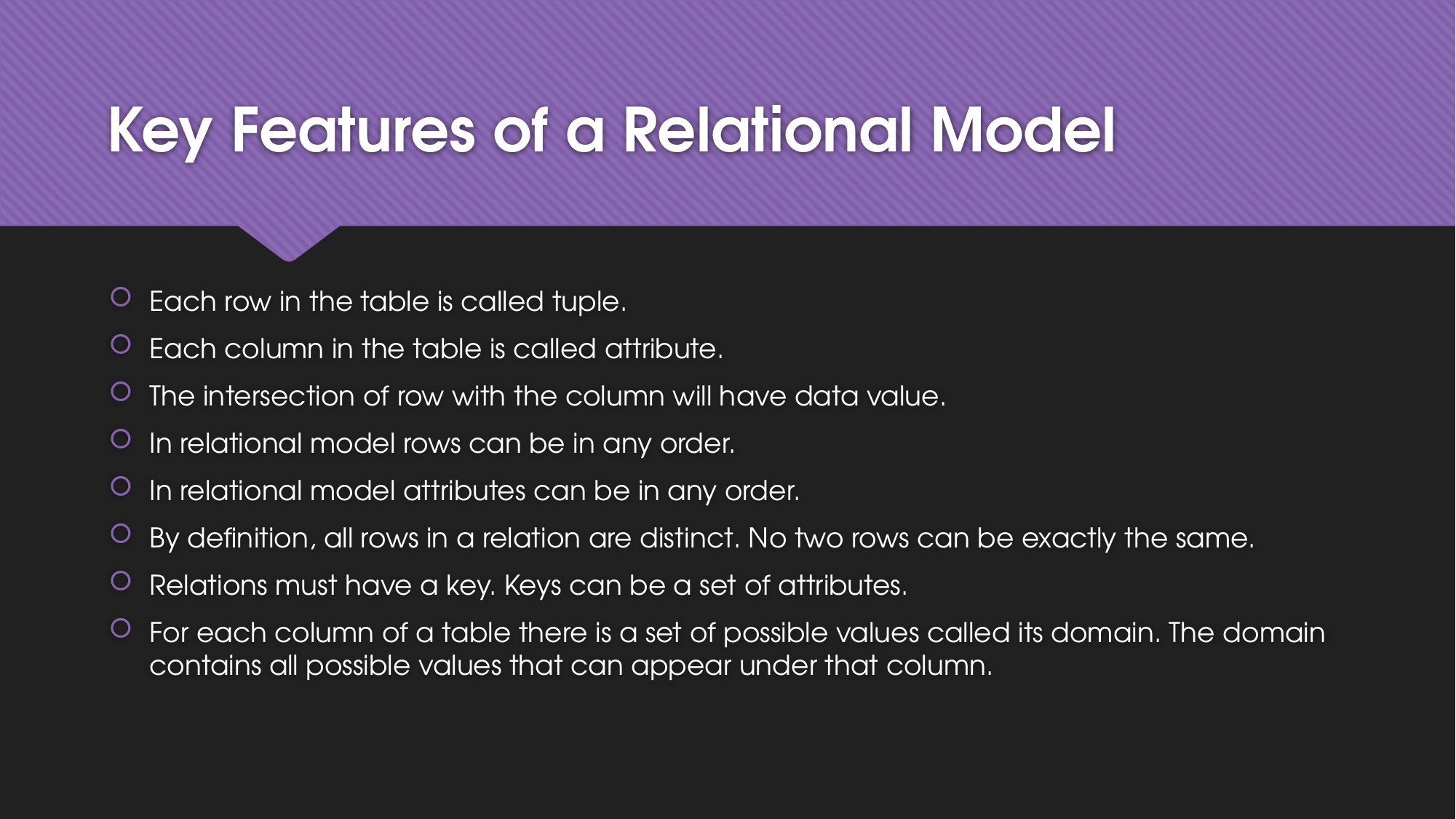

# Key Features of a Relational Model
Each row in the table is called tuple.
Each column in the table is called attribute.
The intersection of row with the column will have data value.
In relational model rows can be in any order.
In relational model attributes can be in any order.
By definition, all rows in a relation are distinct. No two rows can be exactly the same.
Relations must have a key. Keys can be a set of attributes.
For each column of a table there is a set of possible values called its domain. The domain contains all possible values that can appear under that column.